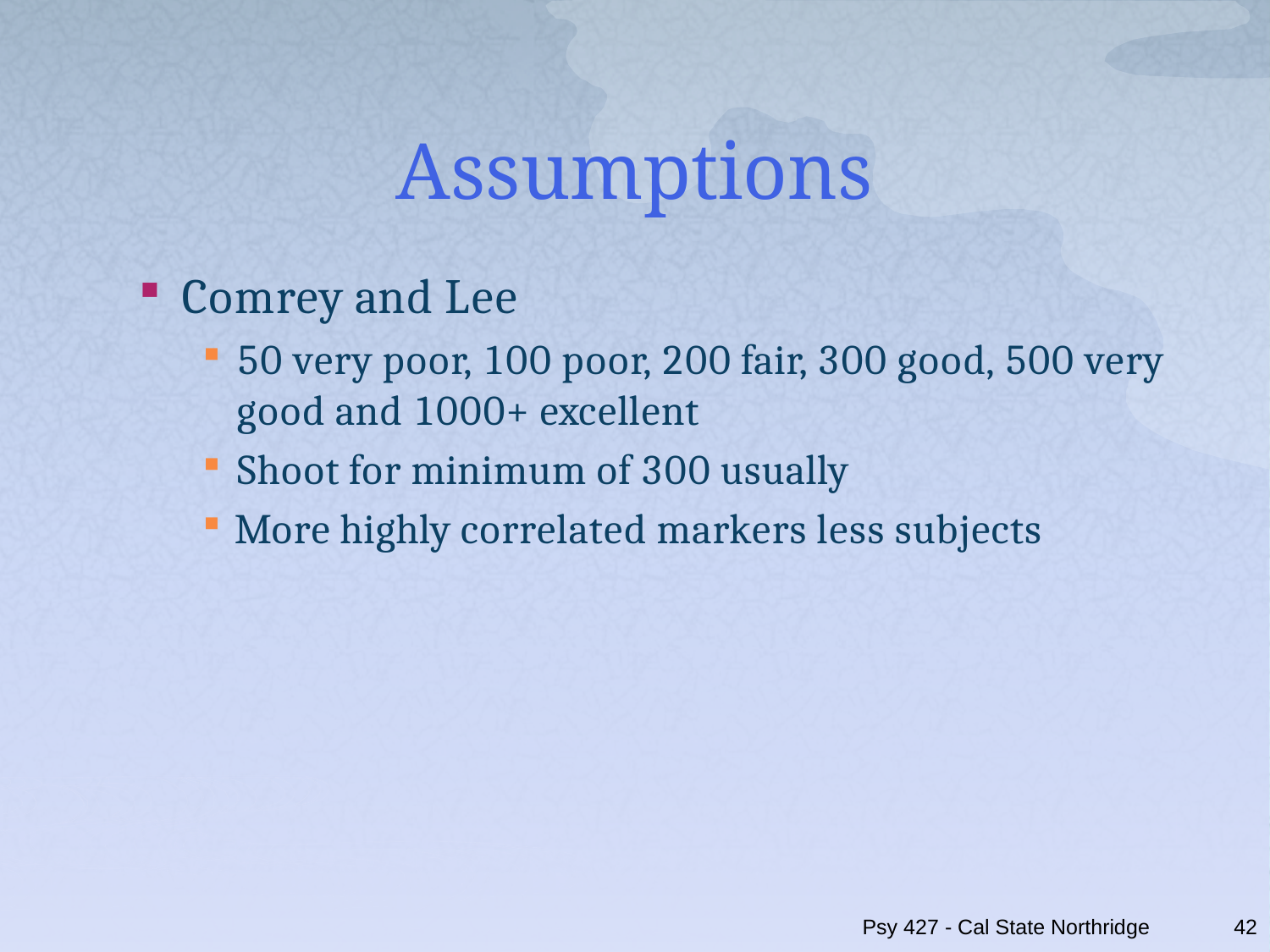

# Assumptions
Comrey and Lee
50 very poor, 100 poor, 200 fair, 300 good, 500 very good and 1000+ excellent
Shoot for minimum of 300 usually
More highly correlated markers less subjects
Psy 427 - Cal State Northridge
42